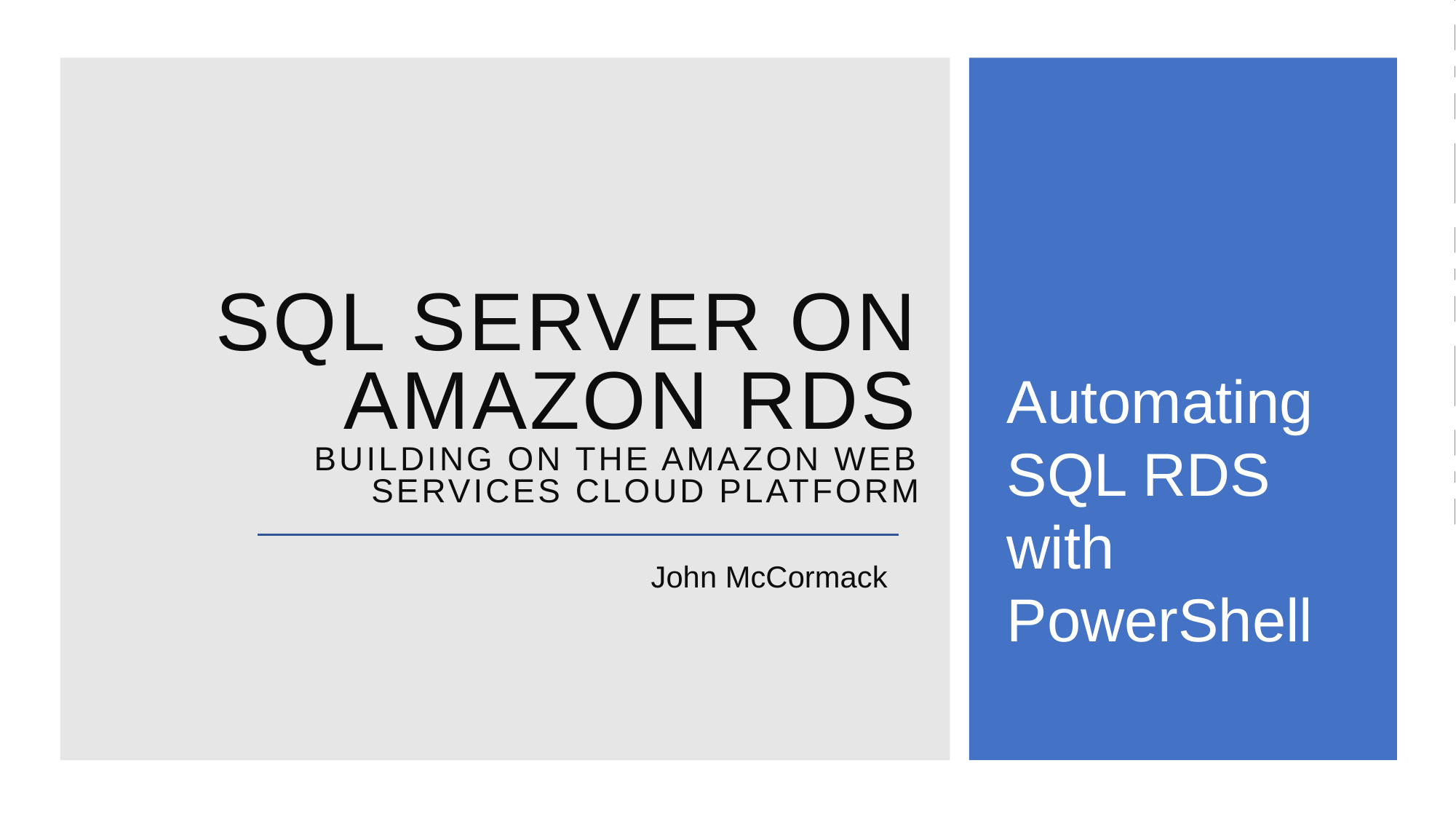

# SQL Server on Amazon RDS Building on the Amazon Web Services Cloud Platform
Automating SQL RDS with PowerShell
John McCormack